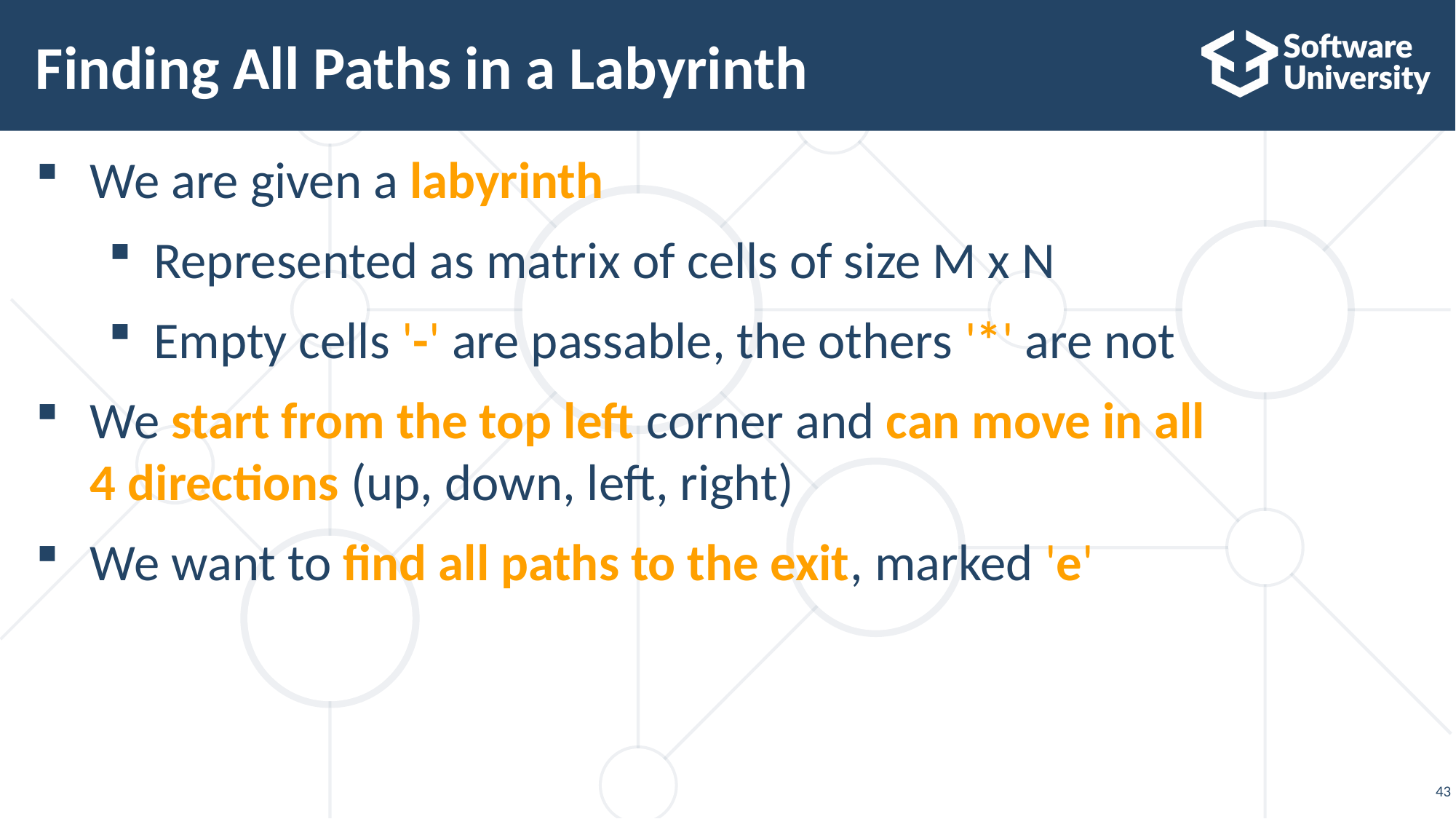

# Finding All Paths in a Labyrinth
We are given a labyrinth
Represented as matrix of cells of size M x N
Empty cells '-' are passable, the others '*' are not
We start from the top left corner and can move in all                   4 directions (up, down, left, right)
We want to find all paths to the exit, marked 'e'

43